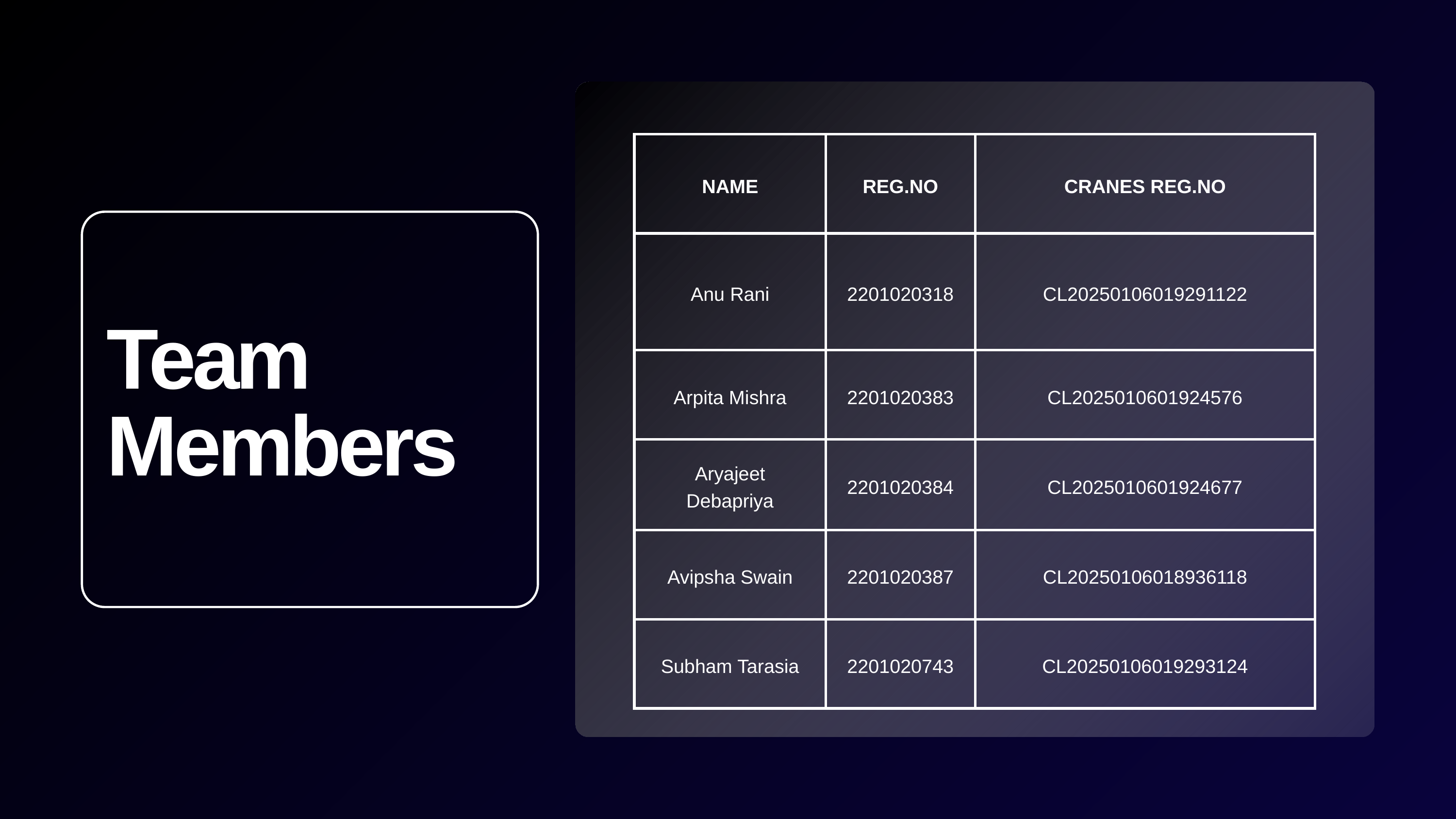

| NAME | REG.NO | CRANES REG.NO |
| --- | --- | --- |
| Anu Rani | 2201020318 | CL20250106019291122 |
| Arpita Mishra | 2201020383 | CL2025010601924576 |
| Aryajeet Debapriya | 2201020384 | CL2025010601924677 |
| Avipsha Swain | 2201020387 | CL20250106018936118 |
| Subham Tarasia | 2201020743 | CL20250106019293124 |

Team
Members